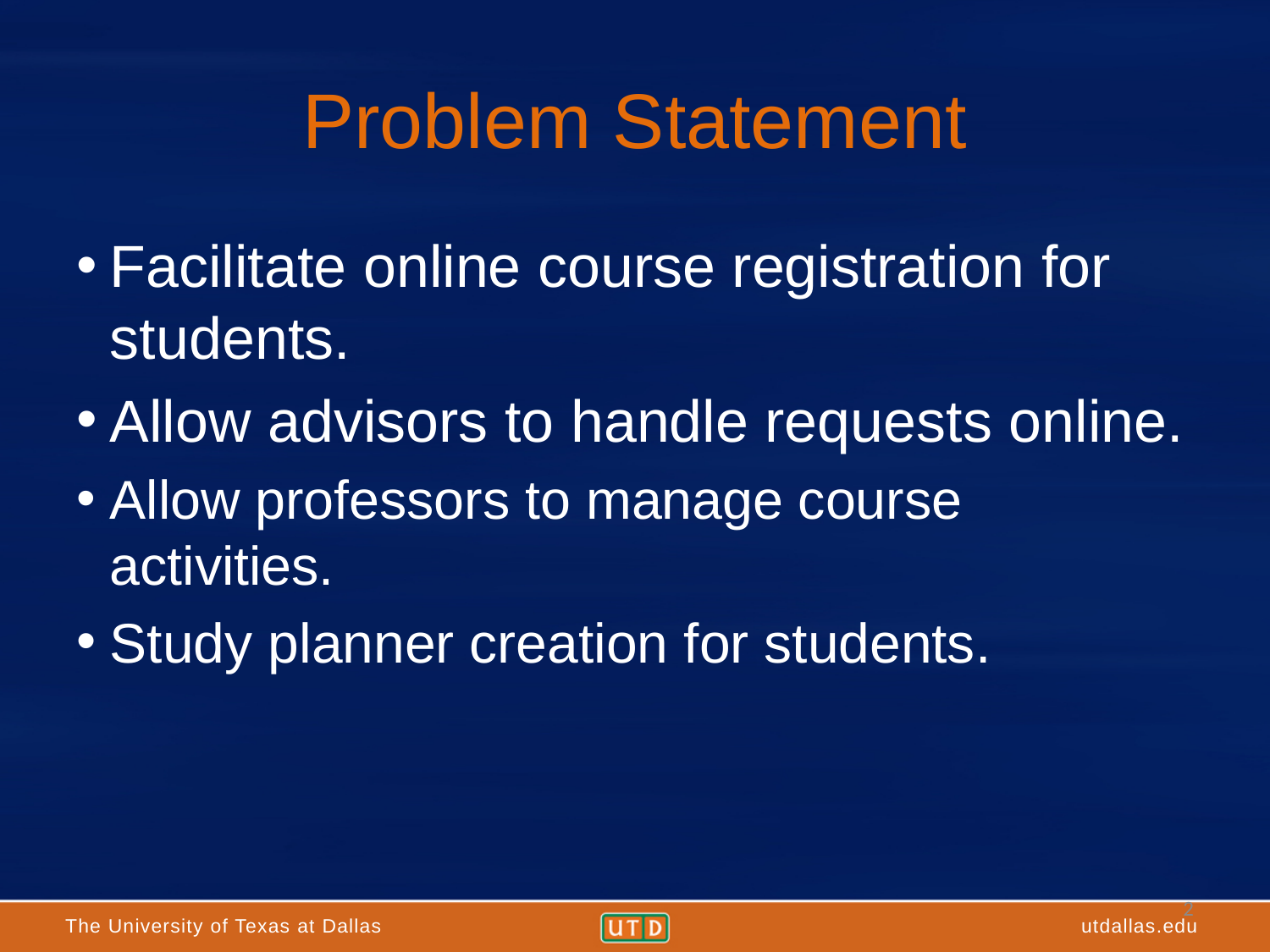

# Problem Statement
Facilitate online course registration for students.
Allow advisors to handle requests online.
Allow professors to manage course activities.
Study planner creation for students.

2